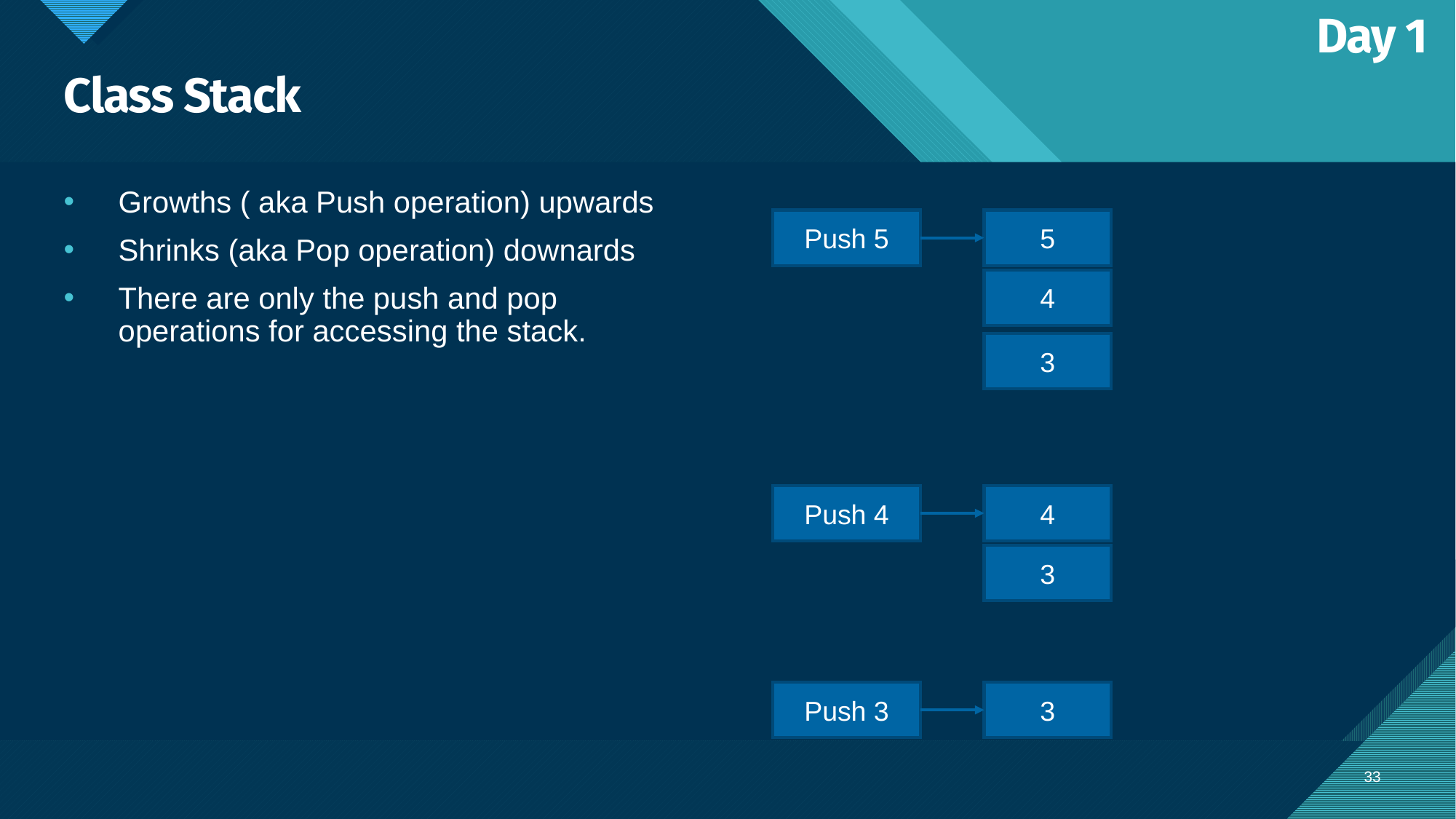

Day 1
# Class Stack
Growths ( aka Push operation) upwards
Shrinks (aka Pop operation) downards
There are only the push and pop operations for accessing the stack.

Push 5
5
4
3
Push 4
4
3
Push 3
3
33